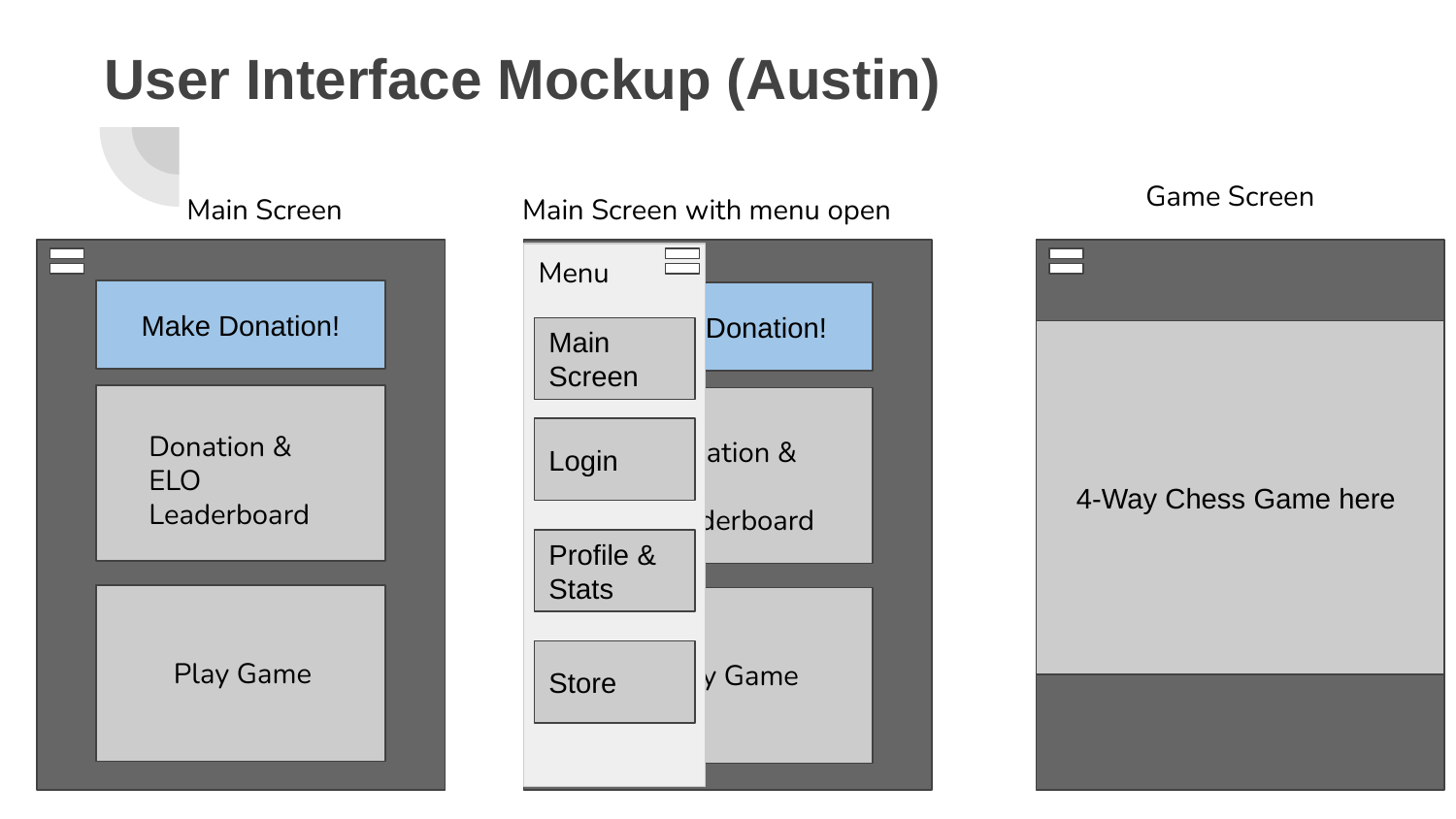

# User Interface Mockup (Austin)
Game Screen
Main Screen
Main Screen with menu open

Menu

Make Donation!
Make Donation!
Main
Screen
4-Way Chess Game here

Donation & ELO
Leaderboard
Login
Donation & ELO
Leaderboard
Profile & Stats

Play Game
Store
Play Game